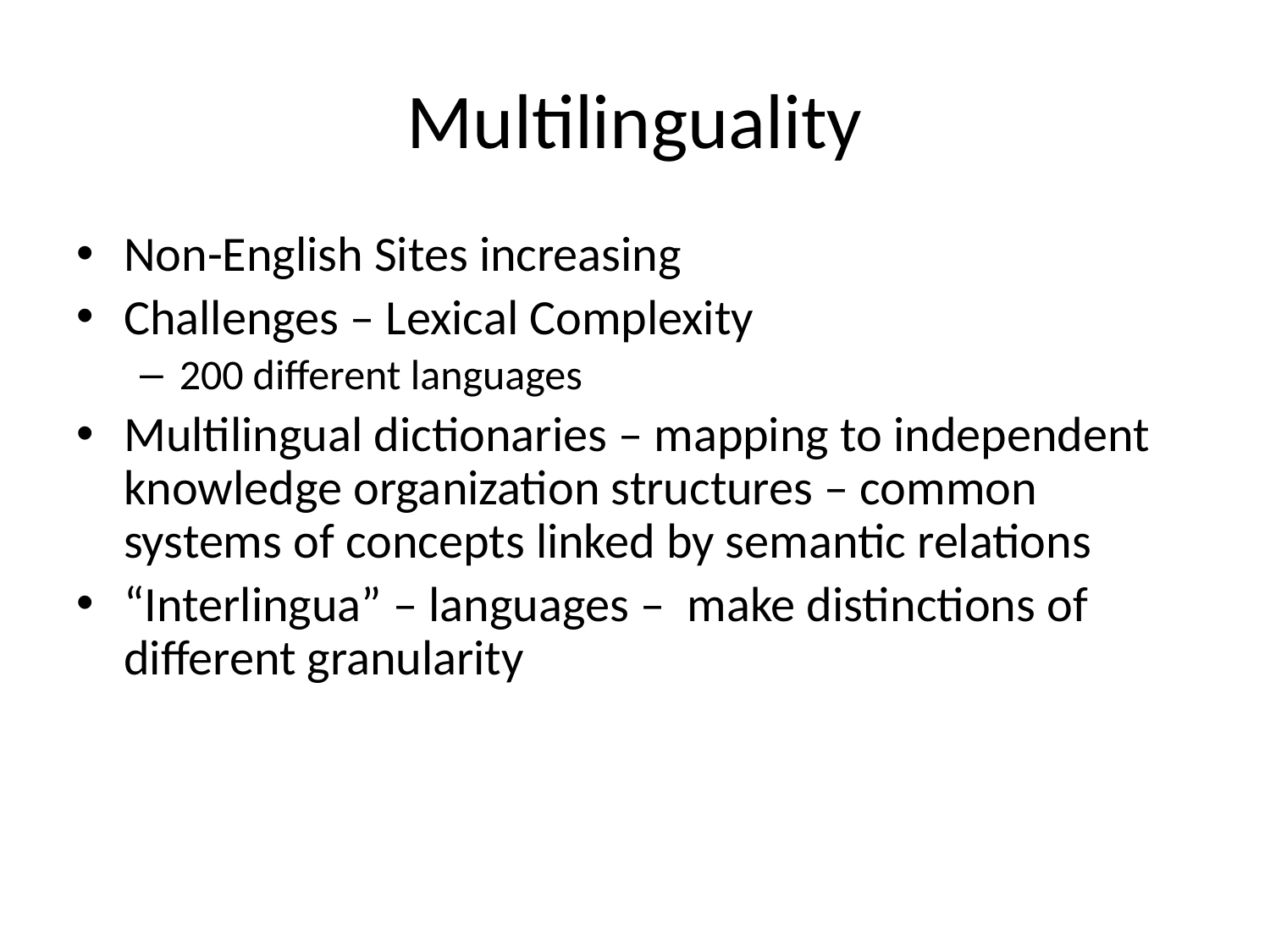

# Multilinguality
Non-English Sites increasing
Challenges – Lexical Complexity
200 different languages
Multilingual dictionaries – mapping to independent knowledge organization structures – common systems of concepts linked by semantic relations
“Interlingua” – languages –  make distinctions of different granularity